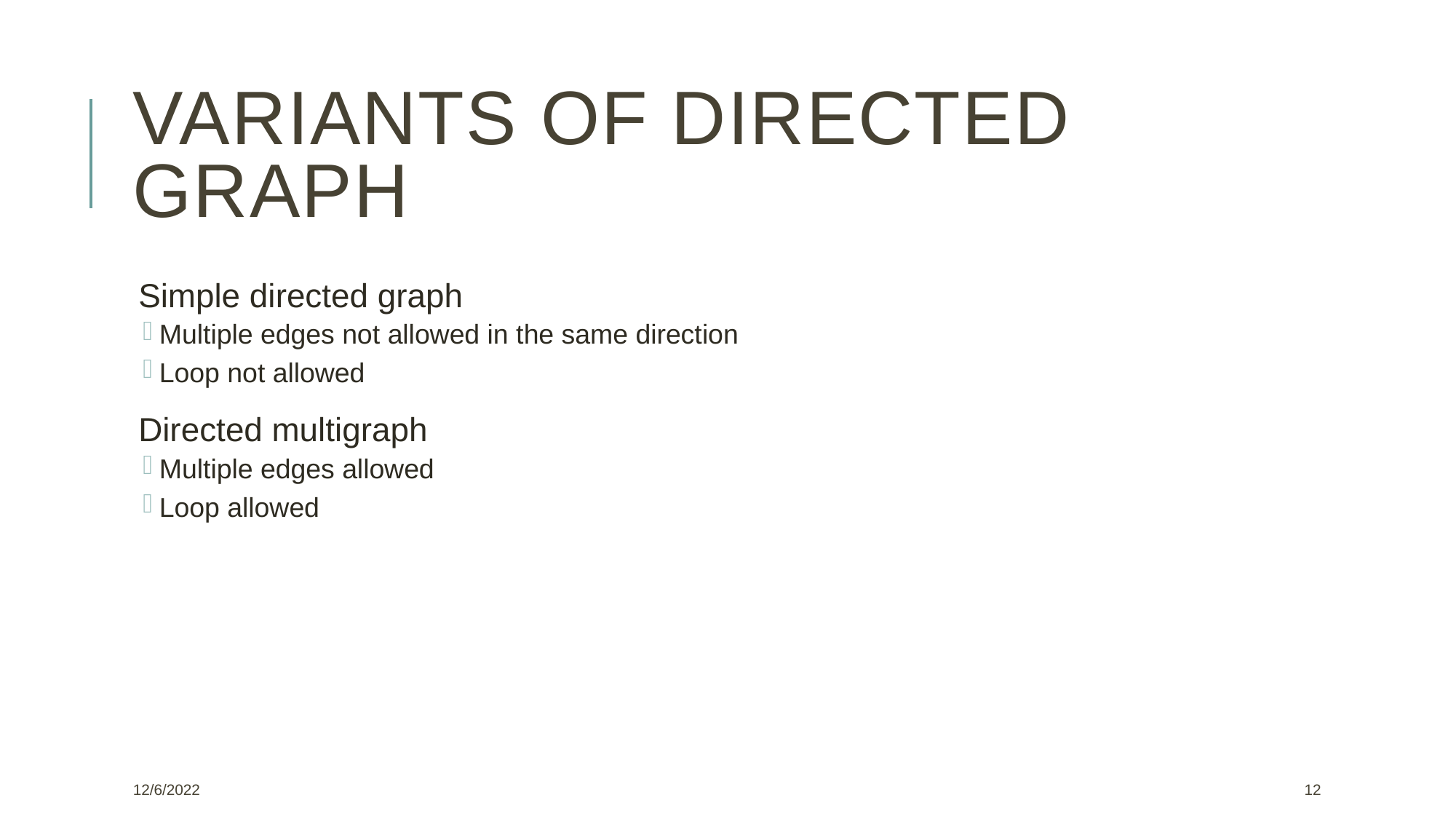

# Variants of directed graph
Simple directed graph
Multiple edges not allowed in the same direction
Loop not allowed
Directed multigraph
Multiple edges allowed
Loop allowed
12/6/2022
12